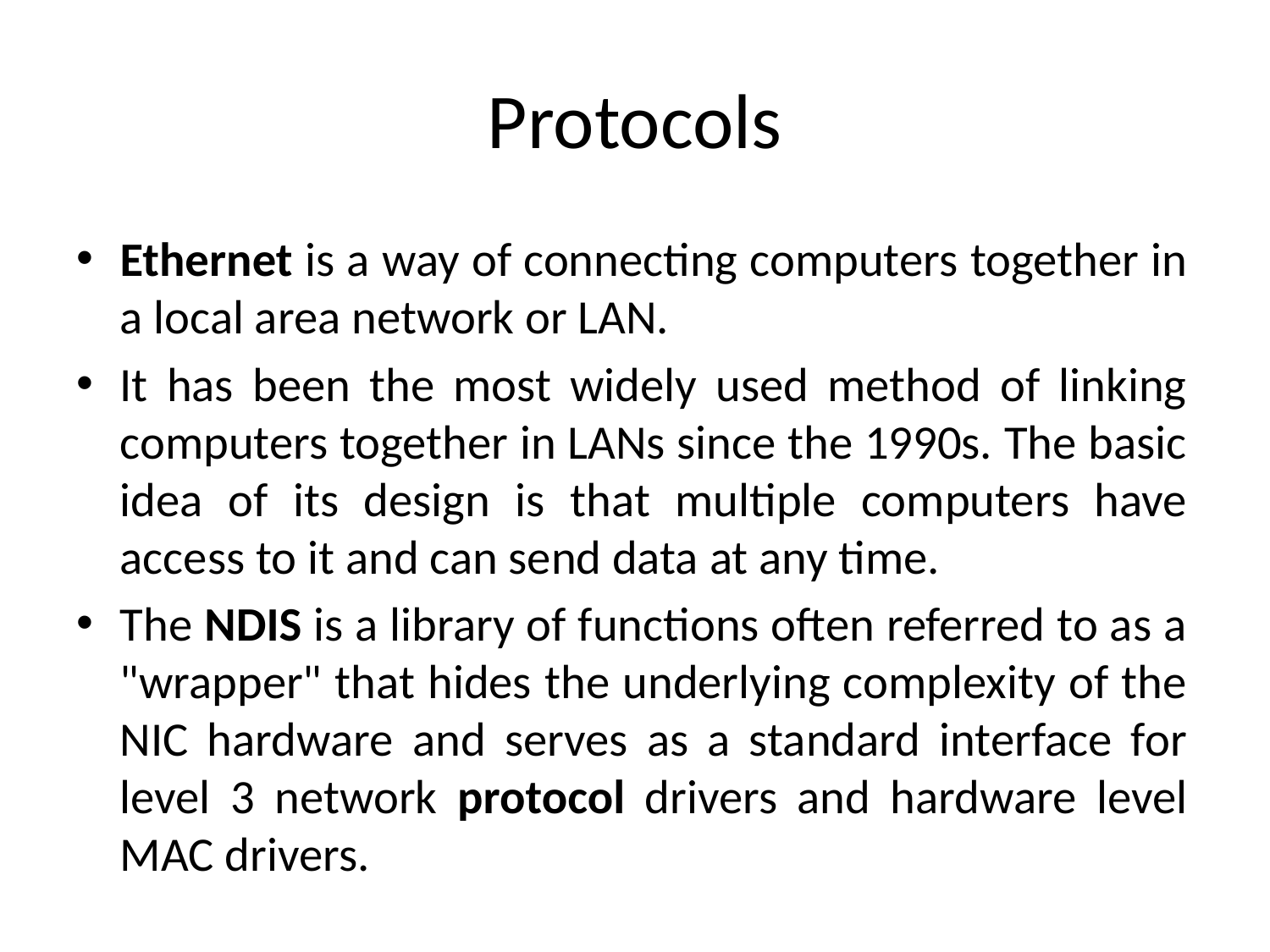

# Protocols
Ethernet is a way of connecting computers together in a local area network or LAN.
It has been the most widely used method of linking computers together in LANs since the 1990s. The basic idea of its design is that multiple computers have access to it and can send data at any time.
The NDIS is a library of functions often referred to as a "wrapper" that hides the underlying complexity of the NIC hardware and serves as a standard interface for level 3 network protocol drivers and hardware level MAC drivers.